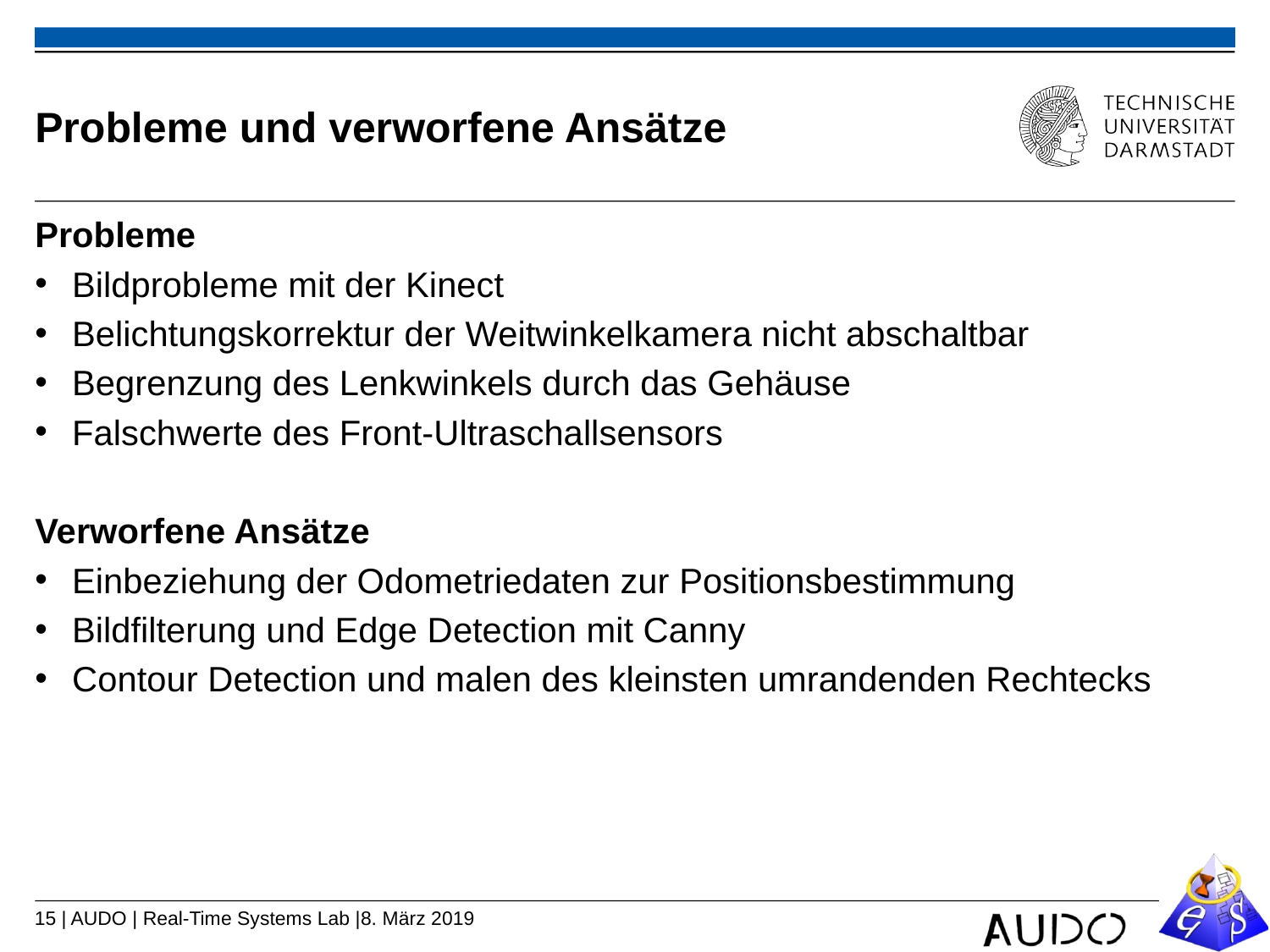

# Probleme und verworfene Ansätze
Probleme
Bildprobleme mit der Kinect
Belichtungskorrektur der Weitwinkelkamera nicht abschaltbar
Begrenzung des Lenkwinkels durch das Gehäuse
Falschwerte des Front-Ultraschallsensors

Verworfene Ansätze
Einbeziehung der Odometriedaten zur Positionsbestimmung
Bildfilterung und Edge Detection mit Canny
Contour Detection und malen des kleinsten umrandenden Rechtecks